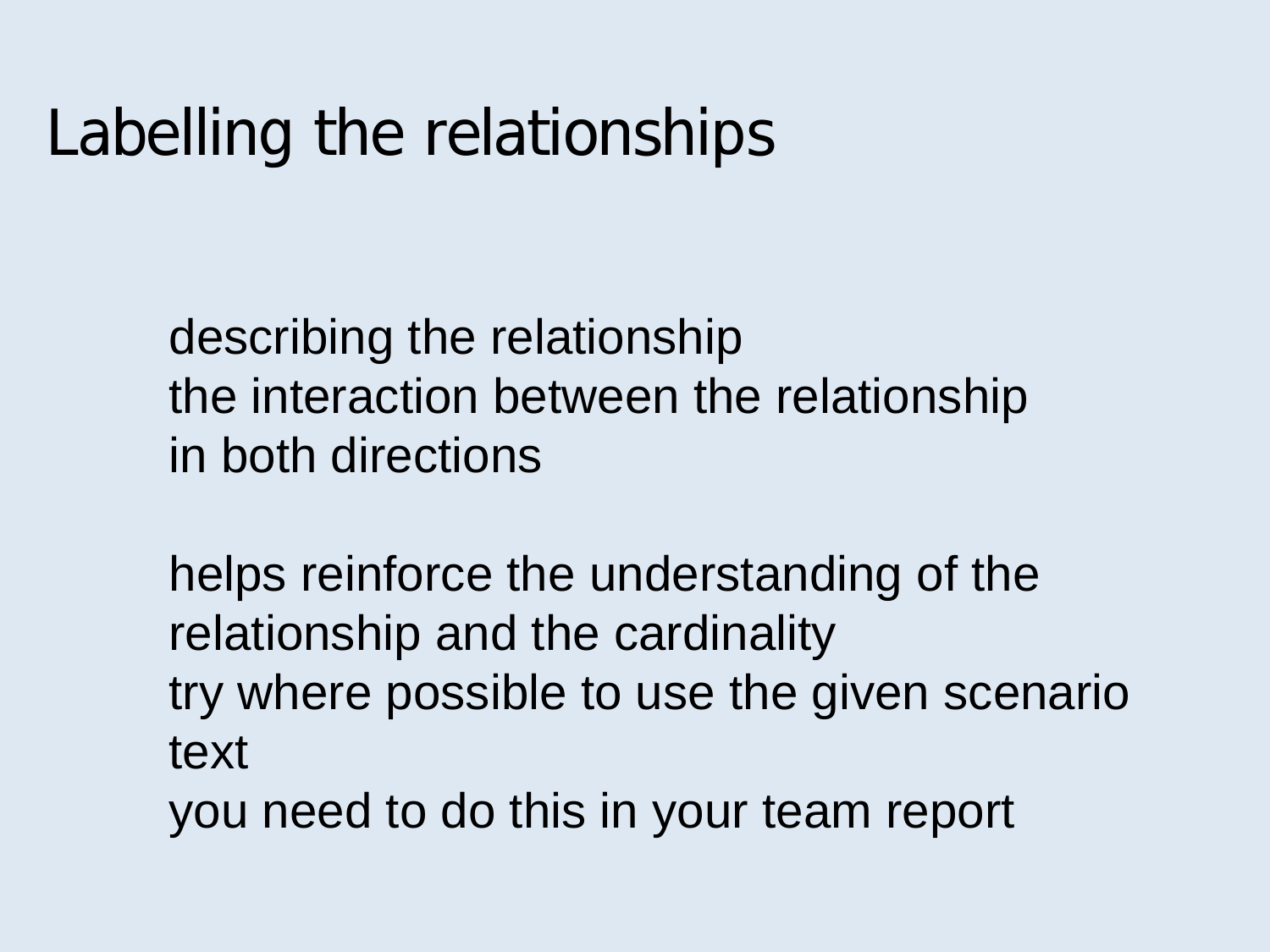

Labelling the relationships
describing the relationship
the interaction between the relationship
in both directions

helps reinforce the understanding of the relationship and the cardinality
try where possible to use the given scenario text
you need to do this in your team report